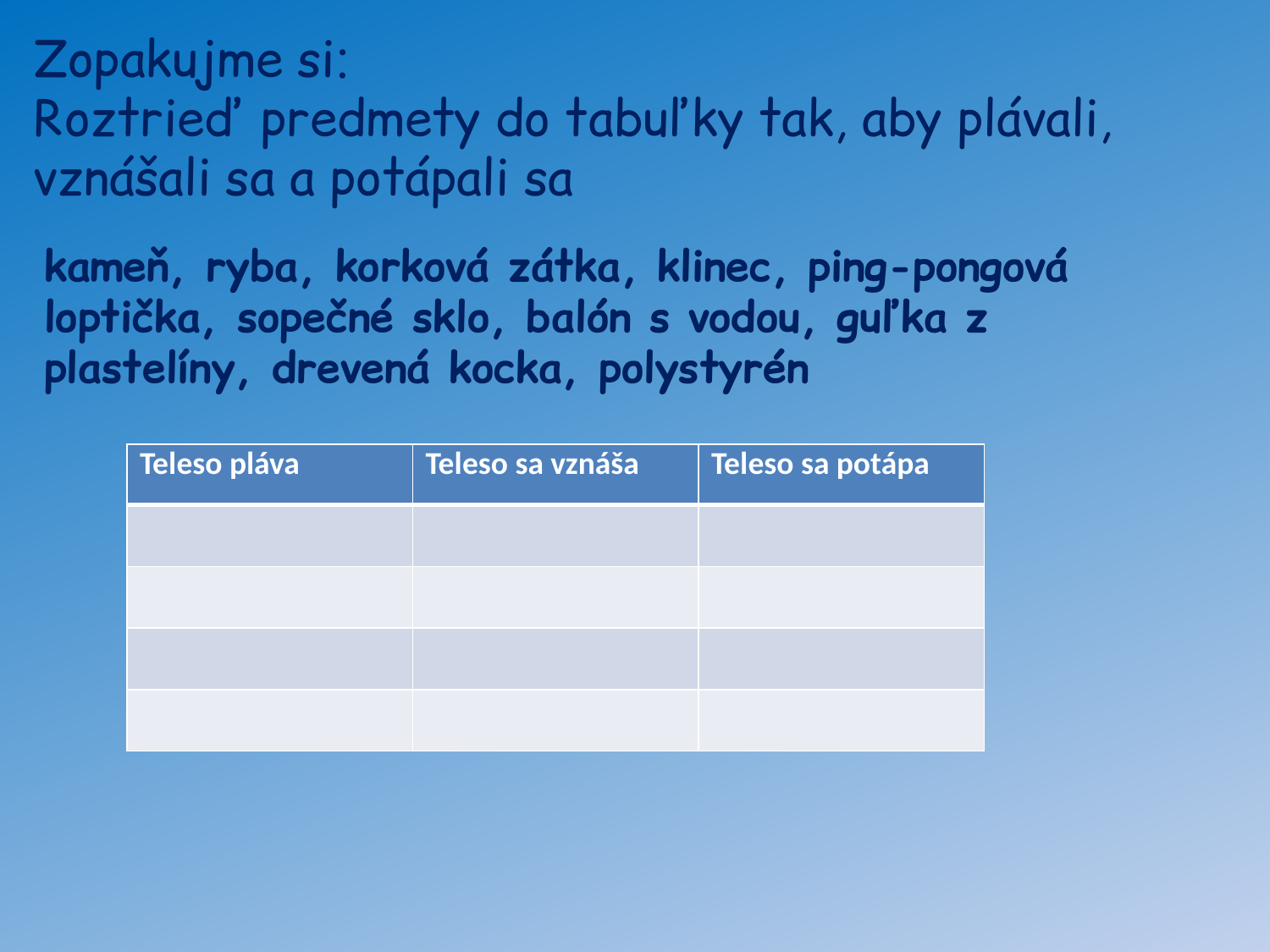

Zopakujme si:
Roztrieď predmety do tabuľky tak, aby plávali, vznášali sa a potápali sa
kameň, ryba, korková zátka, klinec, ping-pongová loptička, sopečné sklo, balón s vodou, guľka z plastelíny, drevená kocka, polystyrén
| Teleso pláva | Teleso sa vznáša | Teleso sa potápa |
| --- | --- | --- |
|  |  |  |
|  |  |  |
|  |  |  |
|  |  |  |